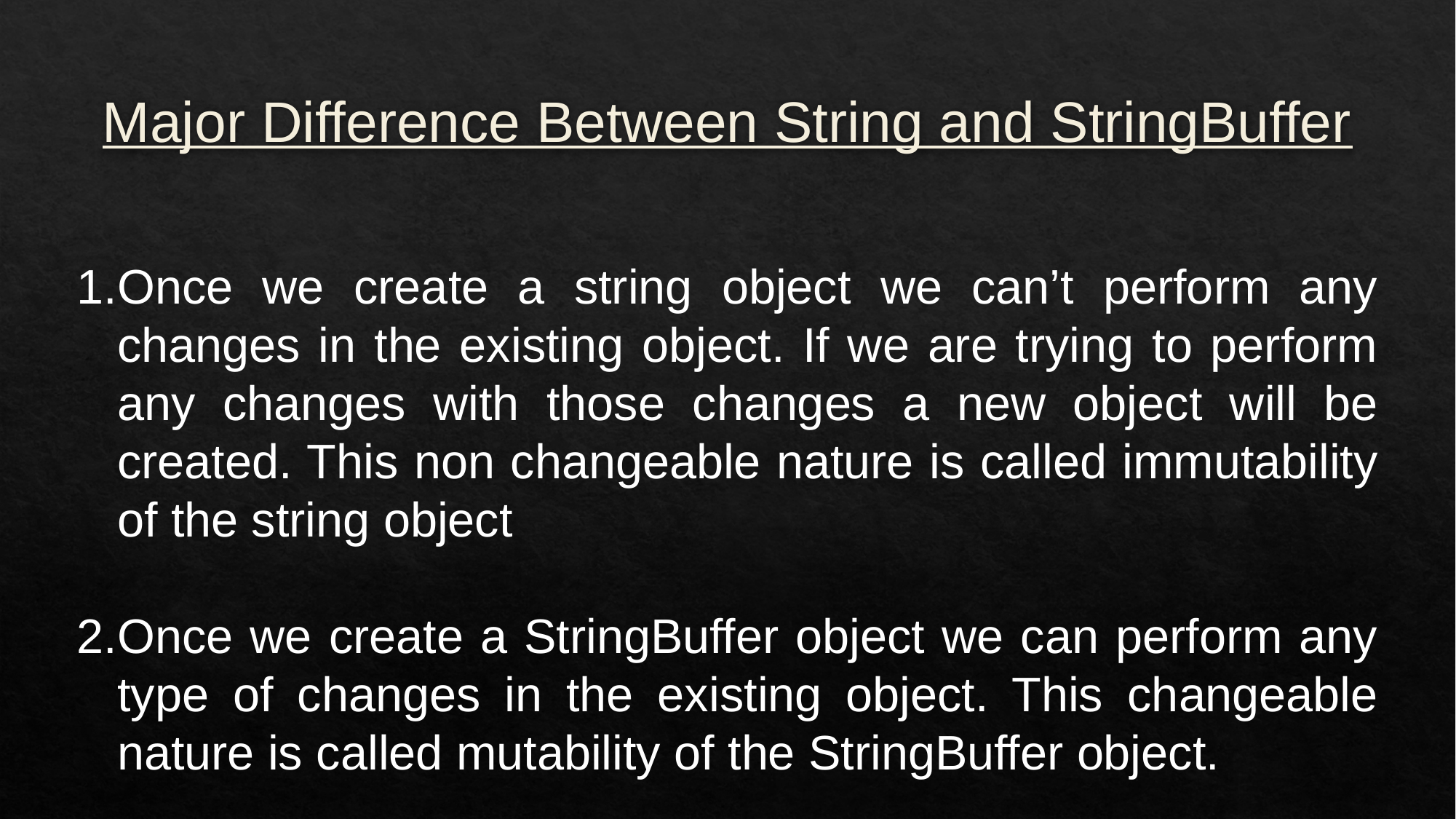

# Major Difference Between String and StringBuffer
Once we create a string object we can’t perform any changes in the existing object. If we are trying to perform any changes with those changes a new object will be created. This non changeable nature is called immutability of the string object

Once we create a StringBuffer object we can perform any type of changes in the existing object. This changeable nature is called mutability of the StringBuffer object.